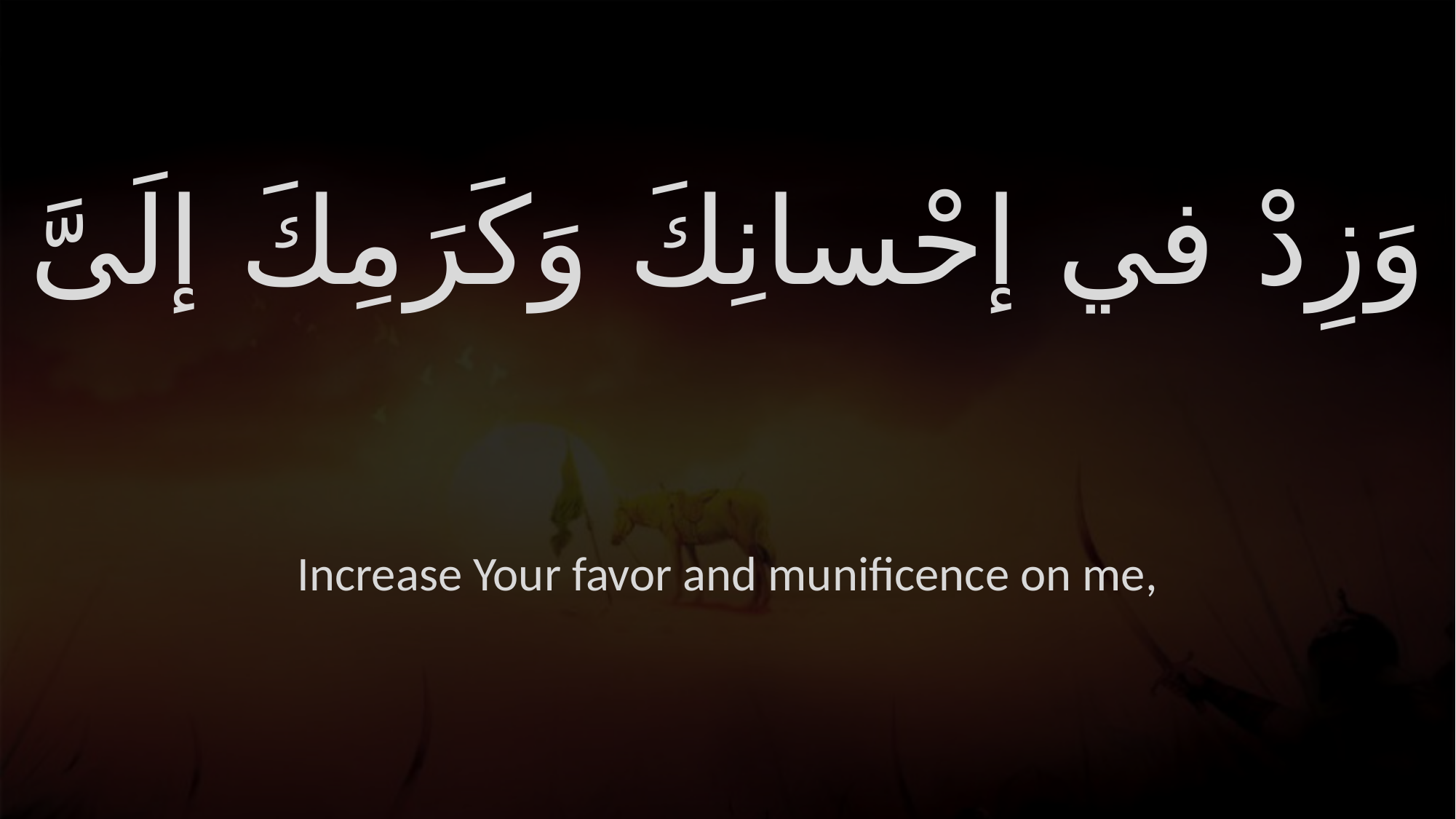

# وَزِدْ في إحْسانِكَ وَكَرَمِكَ إلَىَّ
Increase Your favor and munificence on me,